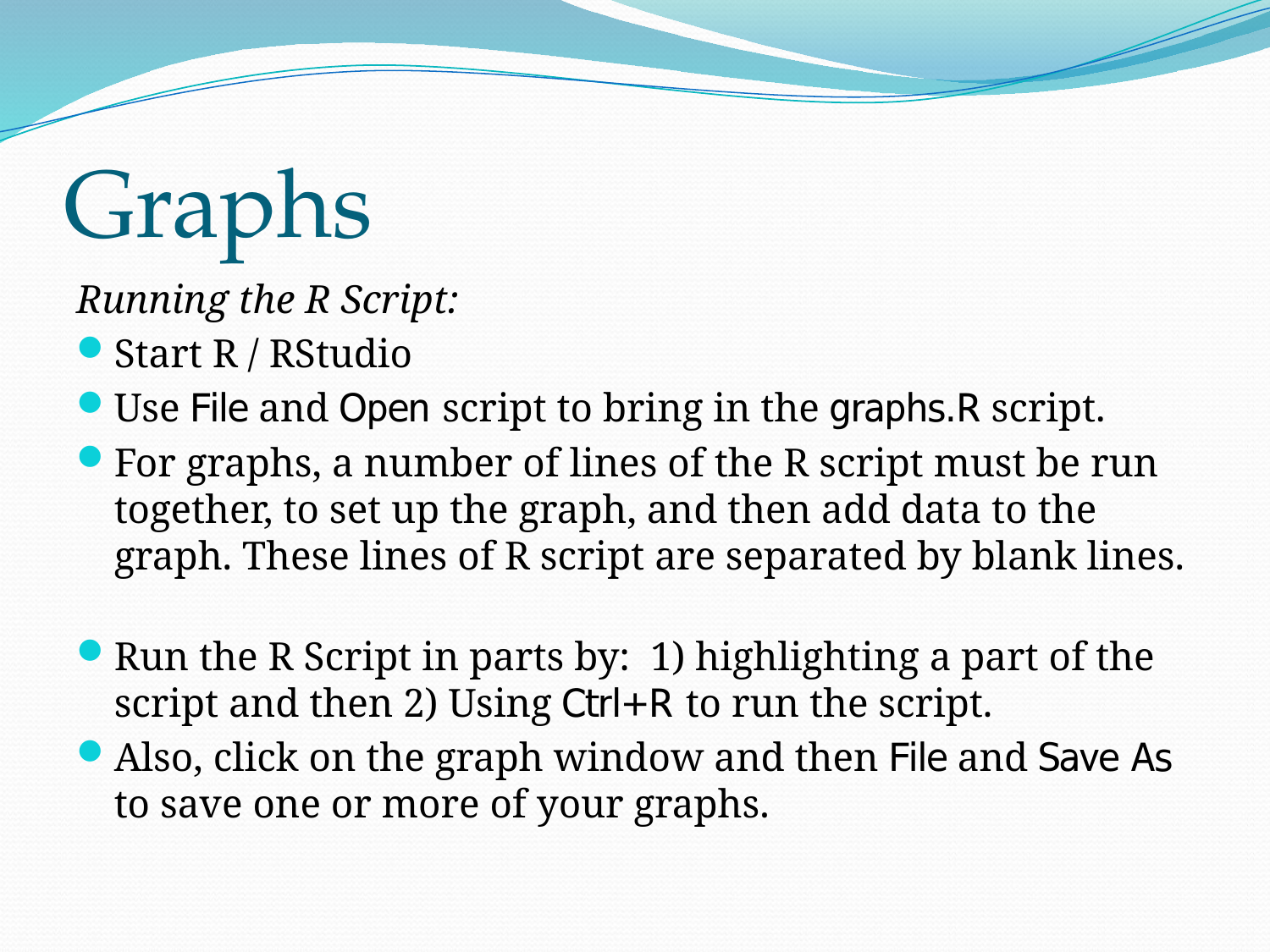

# Graphs
Running the R Script:
Start R / RStudio
Use File and Open script to bring in the graphs.R script.
For graphs, a number of lines of the R script must be run together, to set up the graph, and then add data to the graph. These lines of R script are separated by blank lines.
Run the R Script in parts by:  1) highlighting a part of the script and then 2) Using Ctrl+R to run the script.
Also, click on the graph window and then File and Save As to save one or more of your graphs.